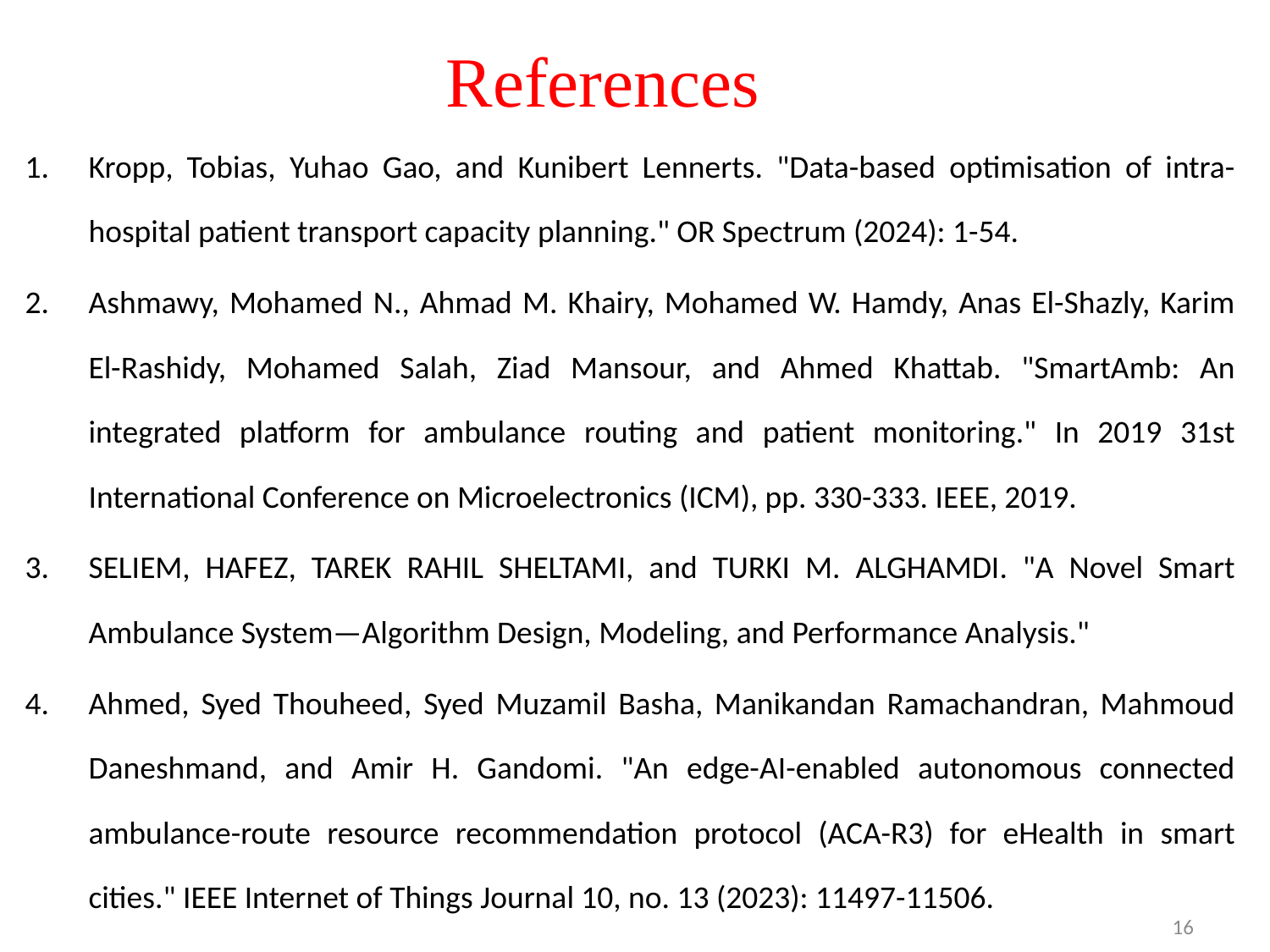

# References
Kropp, Tobias, Yuhao Gao, and Kunibert Lennerts. "Data-based optimisation of intra-hospital patient transport capacity planning." OR Spectrum (2024): 1-54.
Ashmawy, Mohamed N., Ahmad M. Khairy, Mohamed W. Hamdy, Anas El-Shazly, Karim El-Rashidy, Mohamed Salah, Ziad Mansour, and Ahmed Khattab. "SmartAmb: An integrated platform for ambulance routing and patient monitoring." In 2019 31st International Conference on Microelectronics (ICM), pp. 330-333. IEEE, 2019.
SELIEM, HAFEZ, TAREK RAHIL SHELTAMI, and TURKI M. ALGHAMDI. "A Novel Smart Ambulance System—Algorithm Design, Modeling, and Performance Analysis."
Ahmed, Syed Thouheed, Syed Muzamil Basha, Manikandan Ramachandran, Mahmoud Daneshmand, and Amir H. Gandomi. "An edge-AI-enabled autonomous connected ambulance-route resource recommendation protocol (ACA-R3) for eHealth in smart cities." IEEE Internet of Things Journal 10, no. 13 (2023): 11497-11506.
16